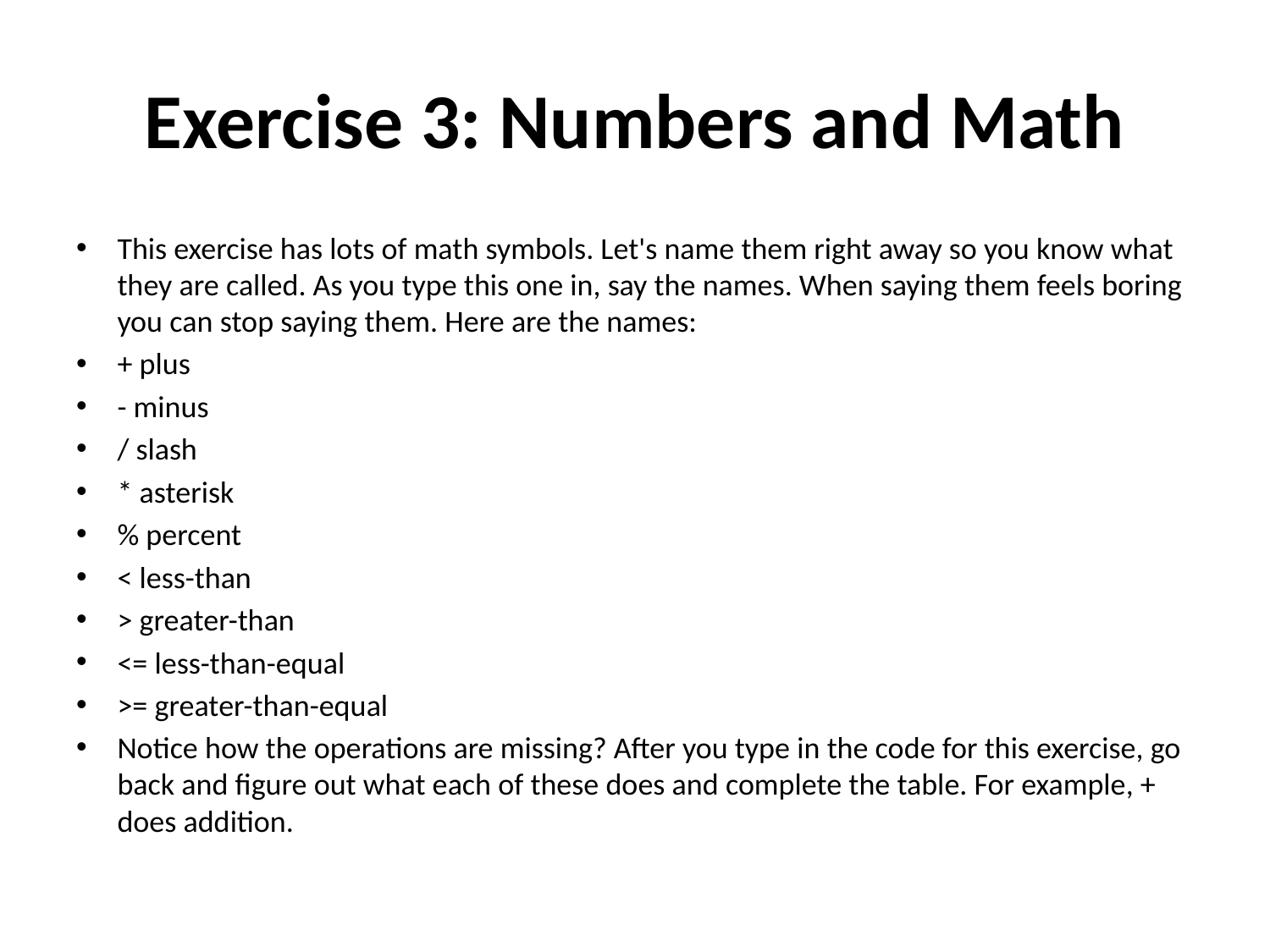

# Exercise 3: Numbers and Math
This exercise has lots of math symbols. Let's name them right away so you know what they are called. As you type this one in, say the names. When saying them feels boring you can stop saying them. Here are the names:
+ plus
- minus
/ slash
* asterisk
% percent
< less-than
> greater-than
<= less-than-equal
>= greater-than-equal
Notice how the operations are missing? After you type in the code for this exercise, go back and figure out what each of these does and complete the table. For example, + does addition.